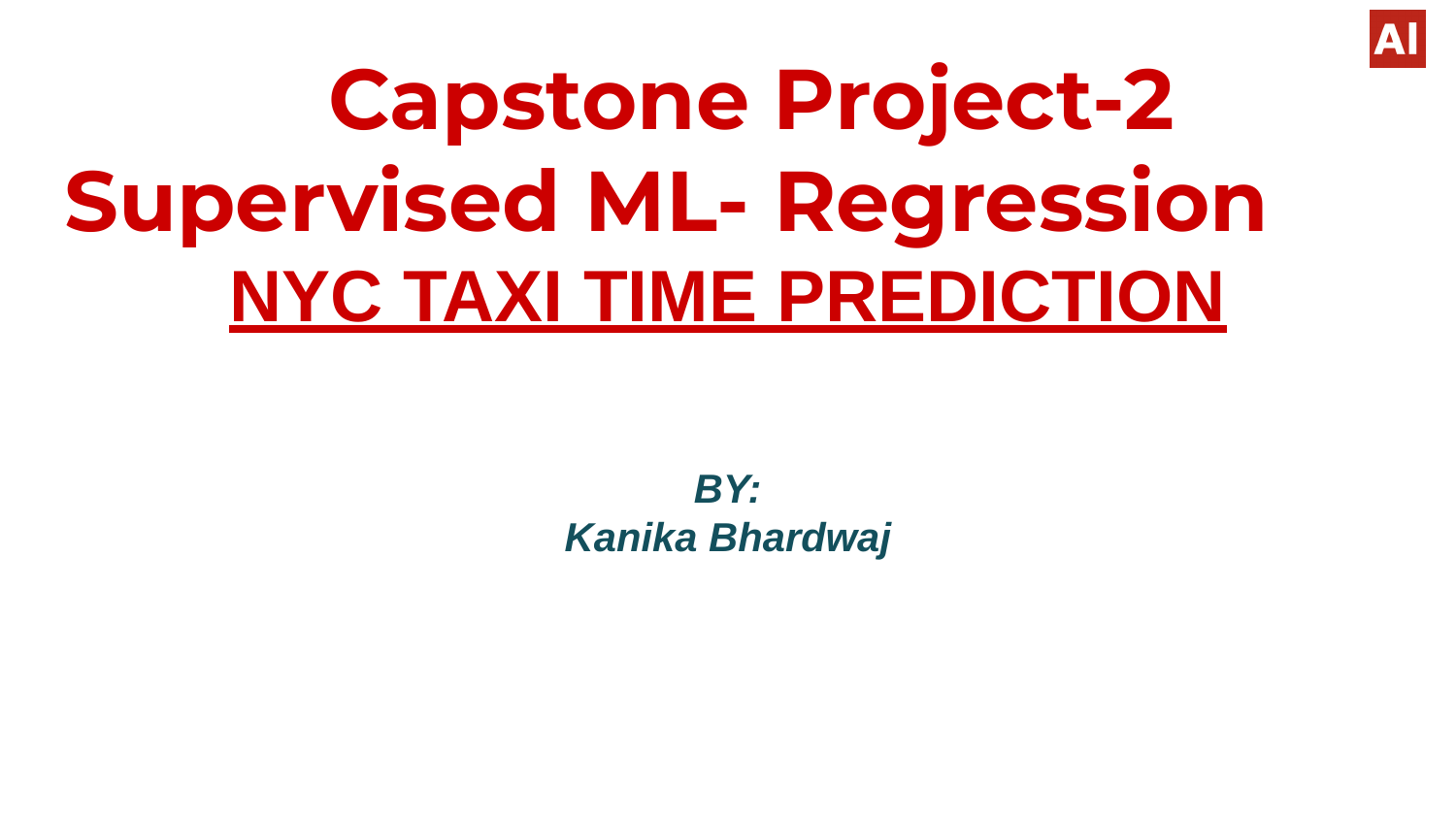

# Capstone Project-2 Supervised ML- Regression
NYC TAXI TIME PREDICTION

BY:
Kanika Bhardwaj